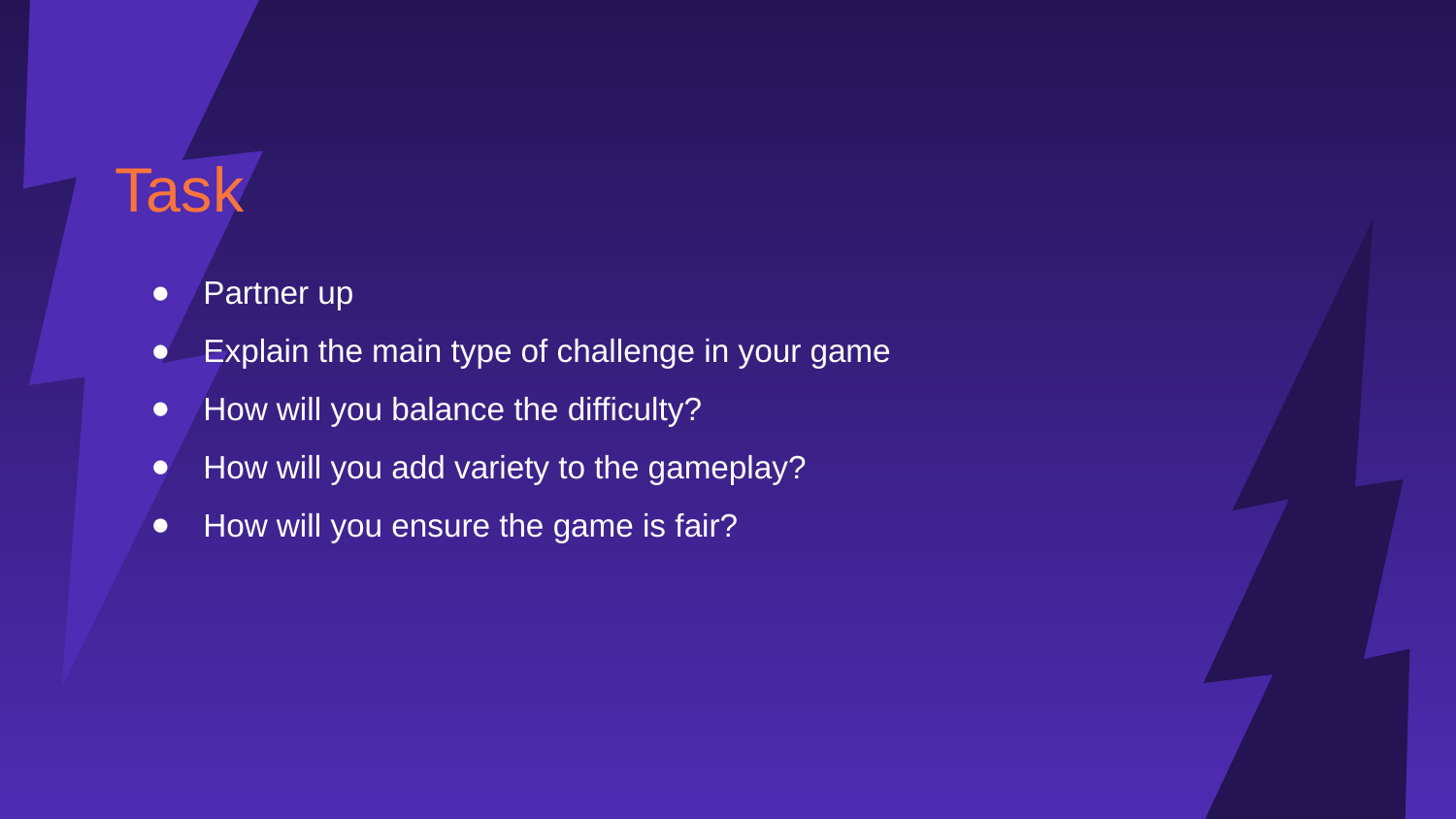

# Task
Partner up
Explain the main type of challenge in your game
How will you balance the difficulty?
How will you add variety to the gameplay?
How will you ensure the game is fair?